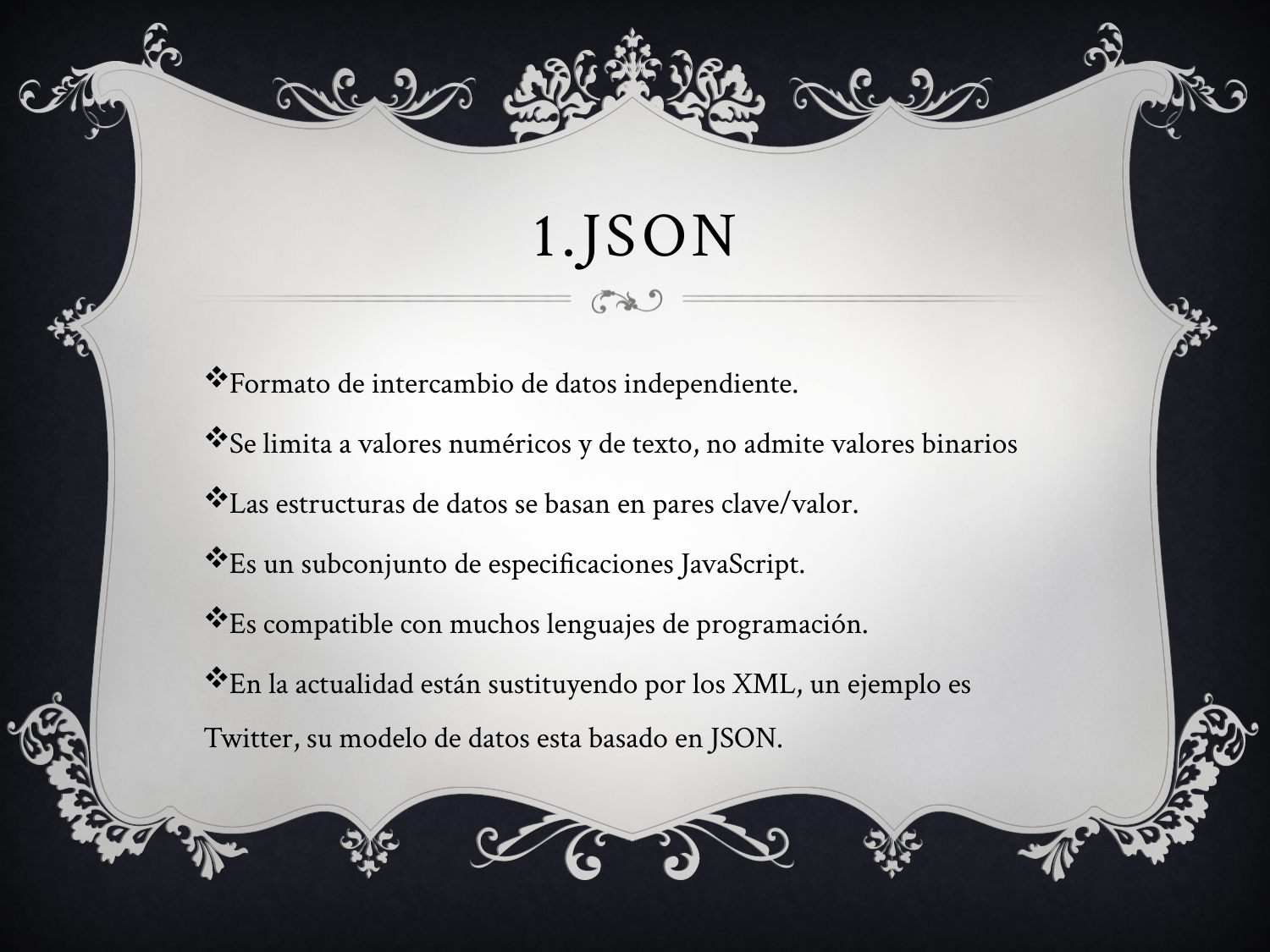

# 1.JSON
Formato de intercambio de datos independiente.
Se limita a valores numéricos y de texto, no admite valores binarios
Las estructuras de datos se basan en pares clave/valor.
Es un subconjunto de especificaciones JavaScript.
Es compatible con muchos lenguajes de programación.
En la actualidad están sustituyendo por los XML, un ejemplo es Twitter, su modelo de datos esta basado en JSON.